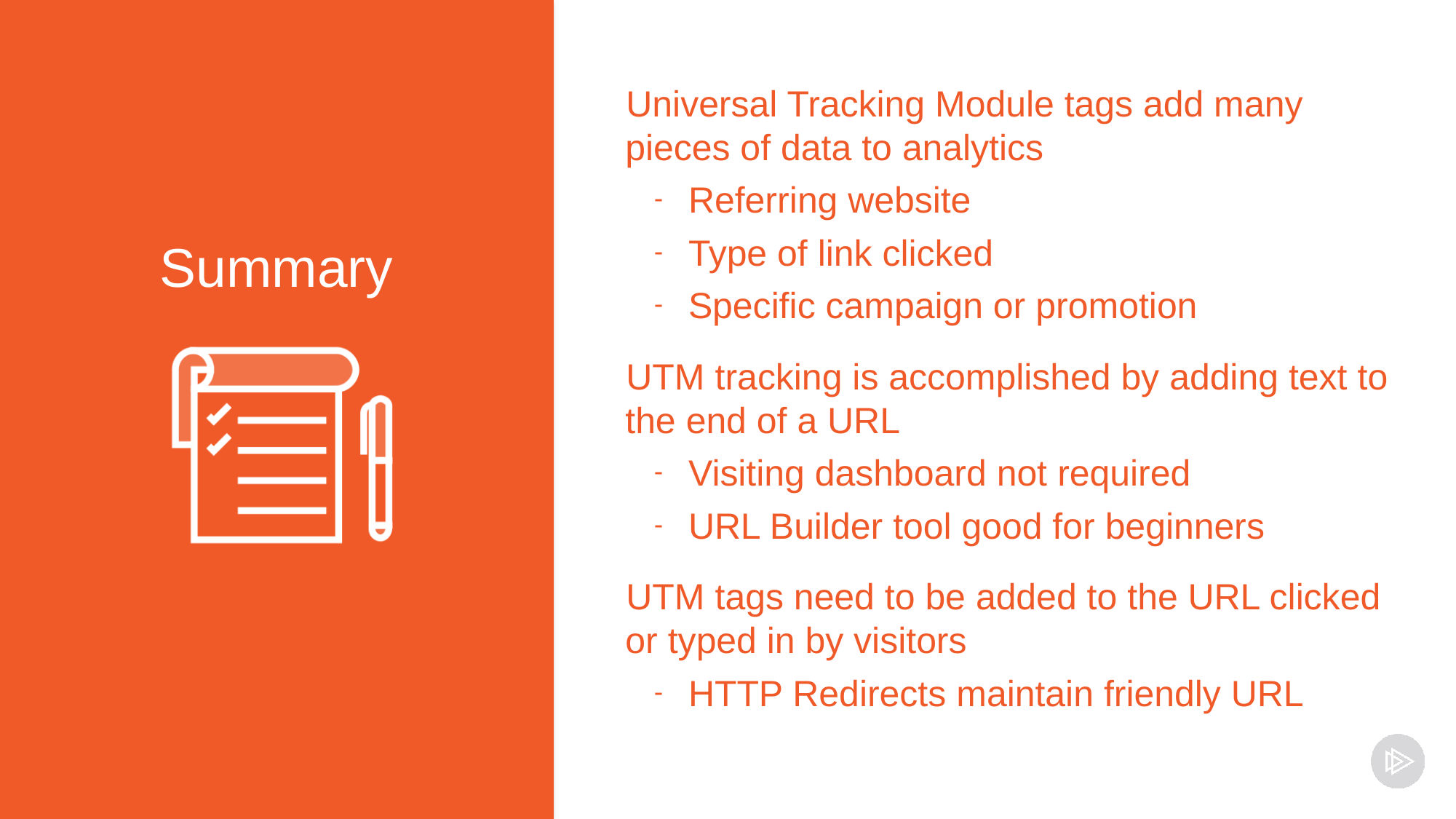

Universal Tracking Module tags add many pieces of data to analytics
Referring website
Type of link clicked
Specific campaign or promotion
UTM tracking is accomplished by adding text to the end of a URL
Visiting dashboard not required
URL Builder tool good for beginners
UTM tags need to be added to the URL clicked or typed in by visitors
HTTP Redirects maintain friendly URL
Summary